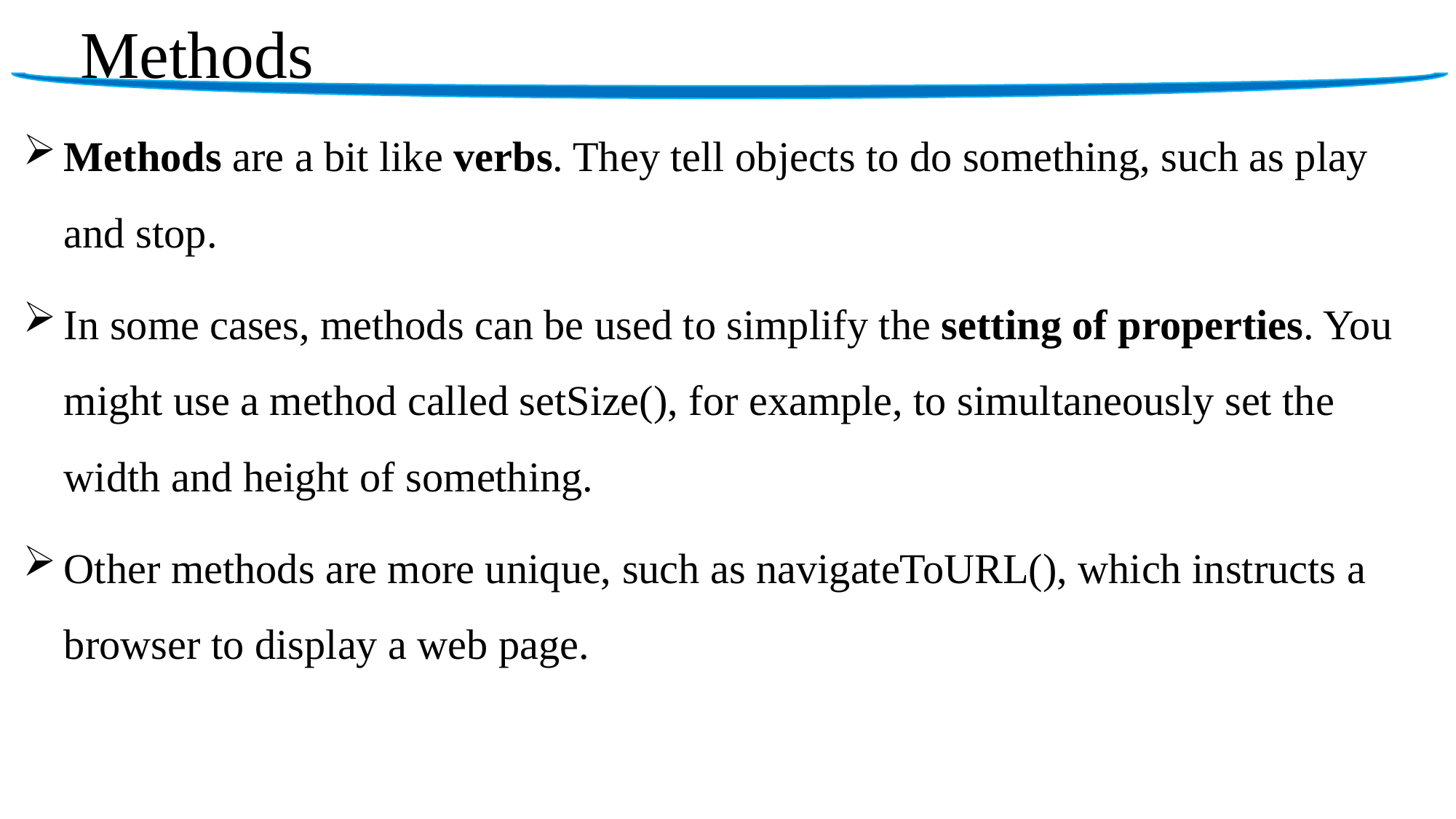

# Methods

Methods are a bit like verbs. They tell objects to do something, such as play and stop.
In some cases, methods can be used to simplify the setting of properties. You might use a method called setSize(), for example, to simultaneously set the width and height of something.
Other methods are more unique, such as navigateToURL(), which instructs a browser to display a web page.